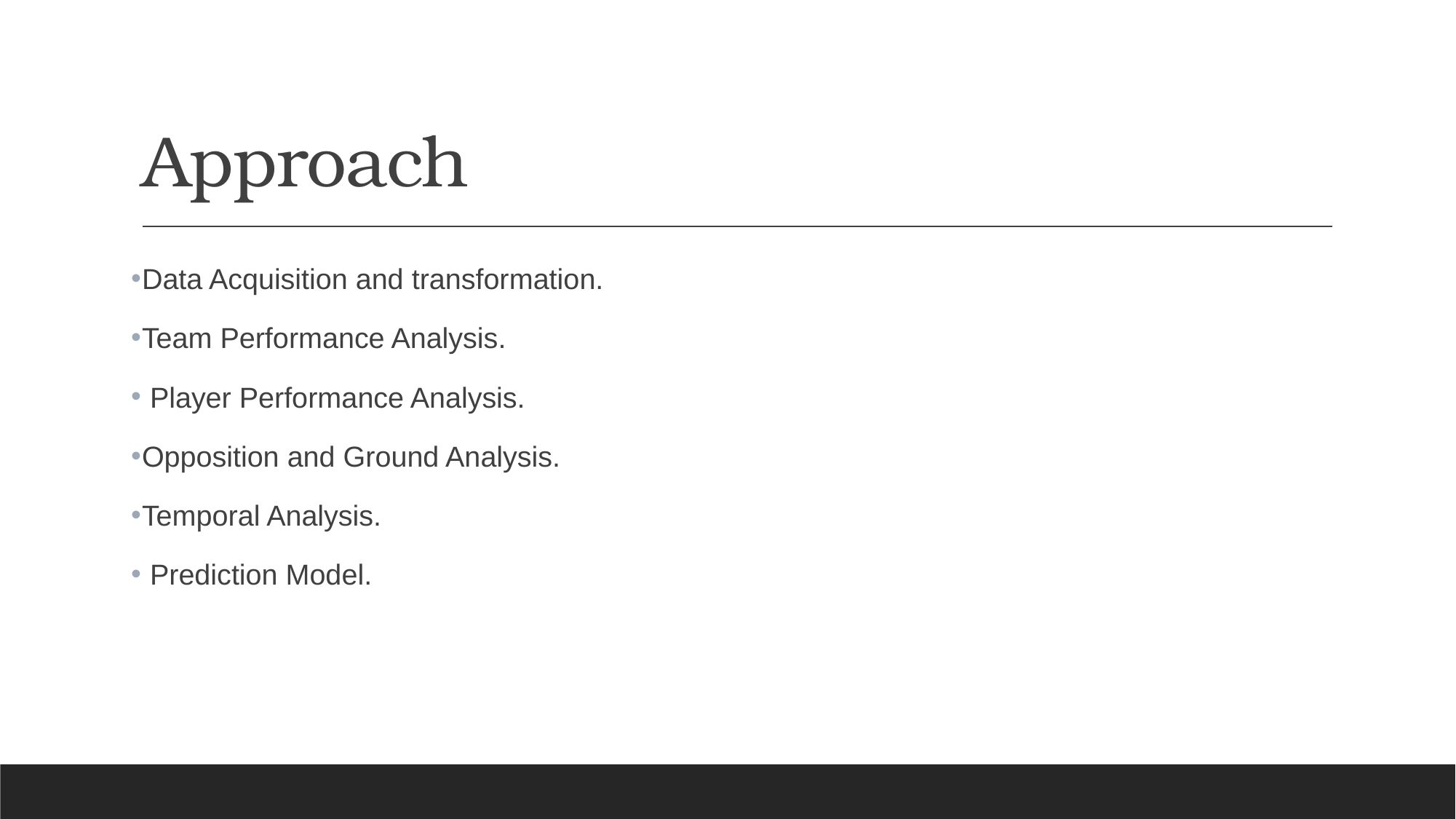

# Approach
Data Acquisition and transformation.
Team Performance Analysis.
 Player Performance Analysis.
Opposition and Ground Analysis.
Temporal Analysis.
 Prediction Model.